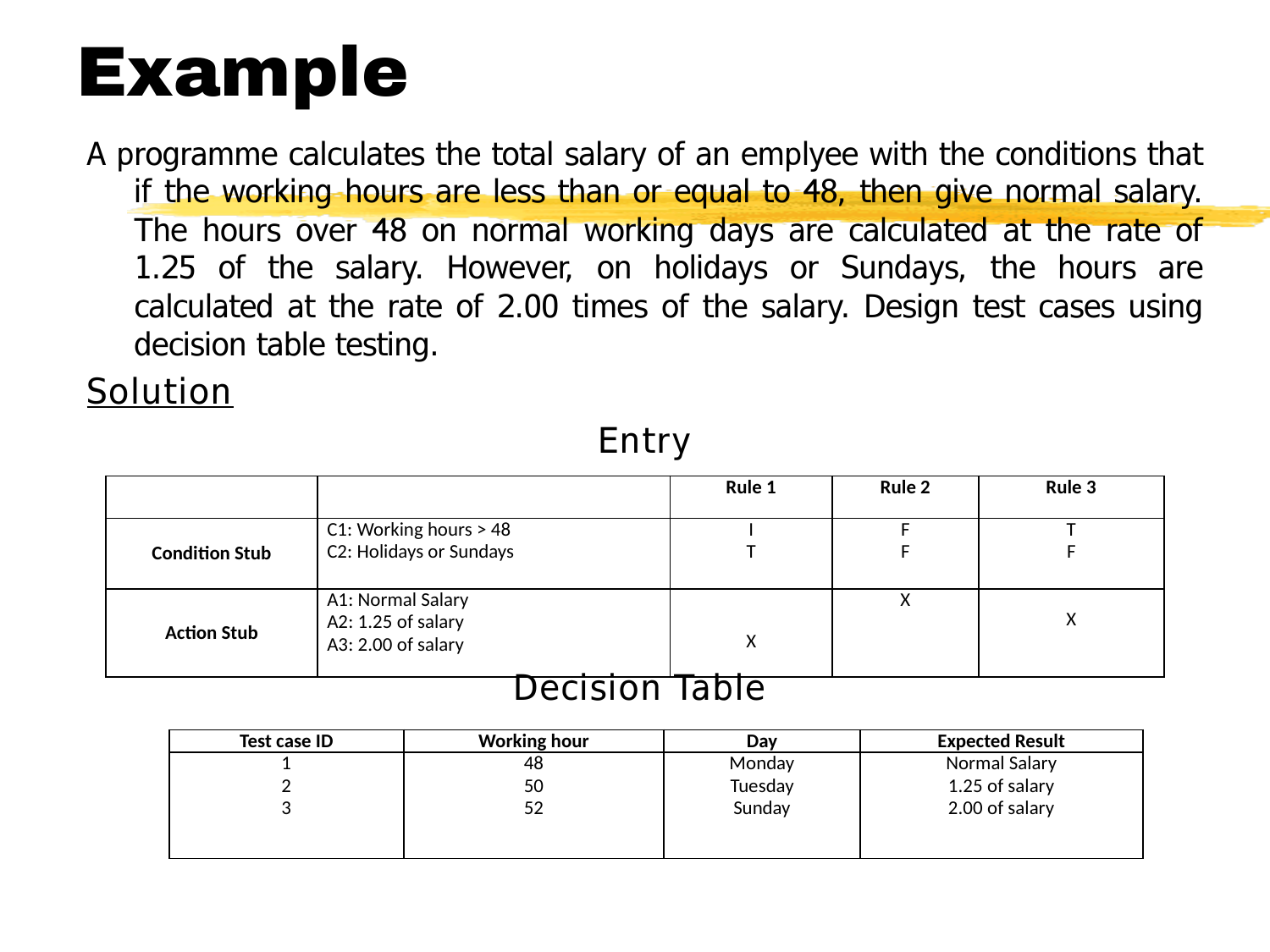

# Example
A programme calculates the total salary of an emplyee with the conditions that if the working hours are less than or equal to 48, then give normal salary. The hours over 48 on normal working days are calculated at the rate of 1.25 of the salary. However, on holidays or Sundays, the hours are calculated at the rate of 2.00 times of the salary. Design test cases using decision table testing.
Solution
Entry

Decision Table
|  |  | Rule 1 | Rule 2 | Rule 3 |
| --- | --- | --- | --- | --- |
| Condition Stub | C1: Working hours > 48 C2: Holidays or Sundays | I T | F F | T F |
| Action Stub | A1: Normal Salary A2: 1.25 of salary A3: 2.00 of salary | X | X | X |
| Test case ID | Working hour | Day | Expected Result |
| --- | --- | --- | --- |
| 1 2 3 | 48 50 52 | Monday Tuesday Sunday | Normal Salary 1.25 of salary 2.00 of salary |